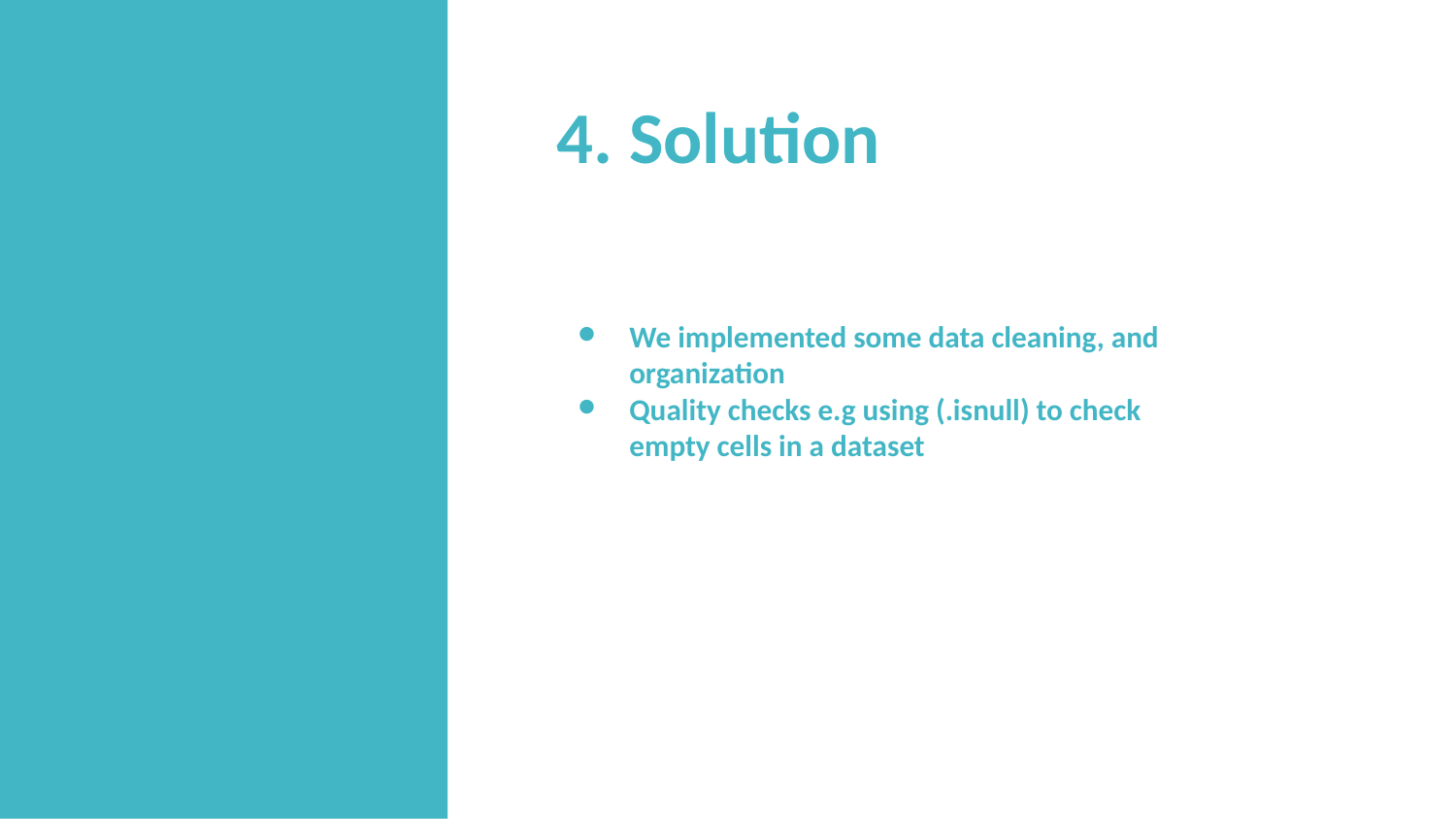

4. Solution
We implemented some data cleaning, and organization
Quality checks e.g using (.isnull) to check empty cells in a dataset